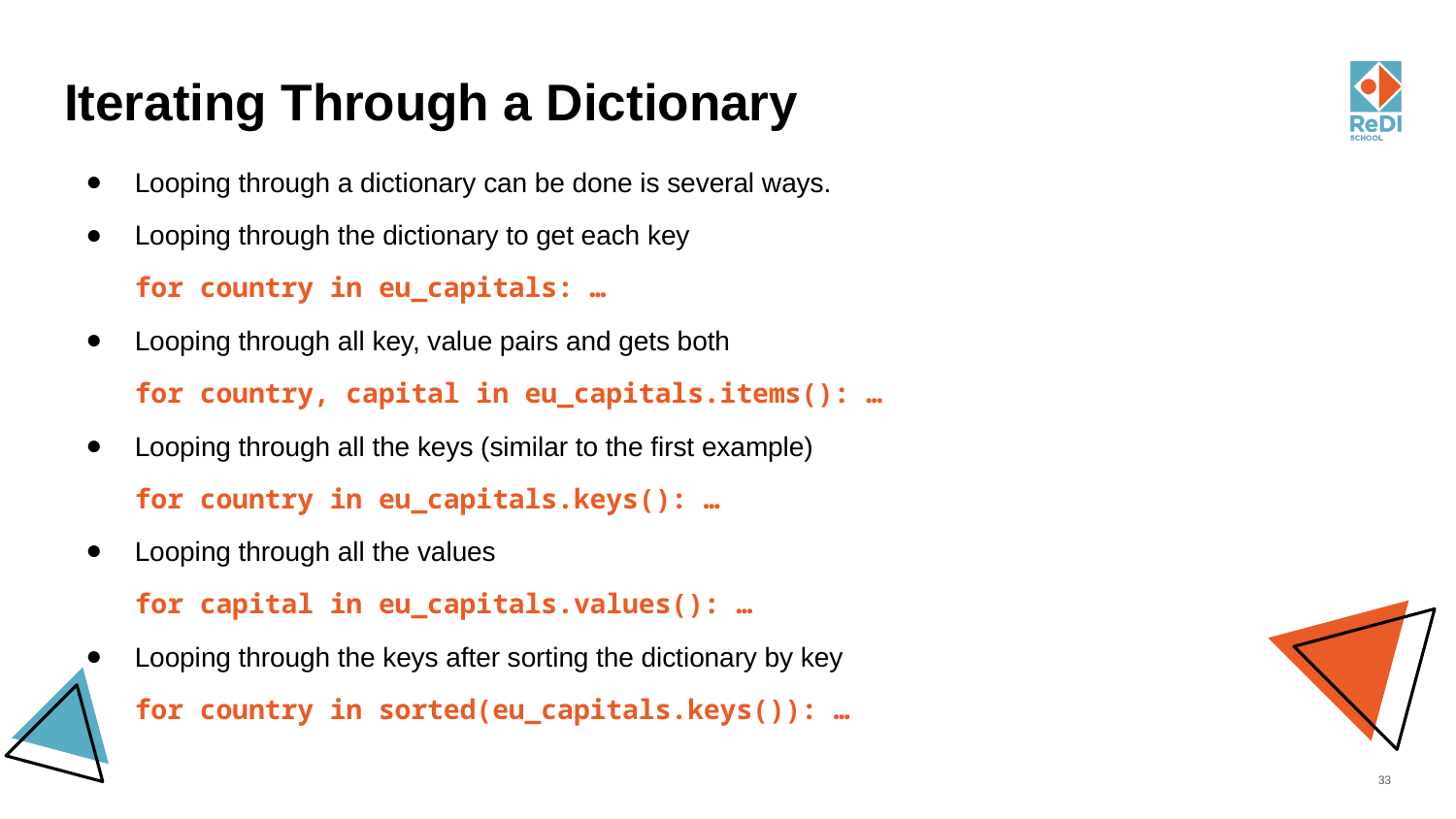

# Iterating Through a Dictionary
Looping through a dictionary can be done is several ways.
Looping through the dictionary to get each key
for country in eu_capitals: …
Looping through all key, value pairs and gets both
for country, capital in eu_capitals.items(): …
Looping through all the keys (similar to the first example)
for country in eu_capitals.keys(): …
Looping through all the values
for capital in eu_capitals.values(): …
Looping through the keys after sorting the dictionary by key
for country in sorted(eu_capitals.keys()): …

33